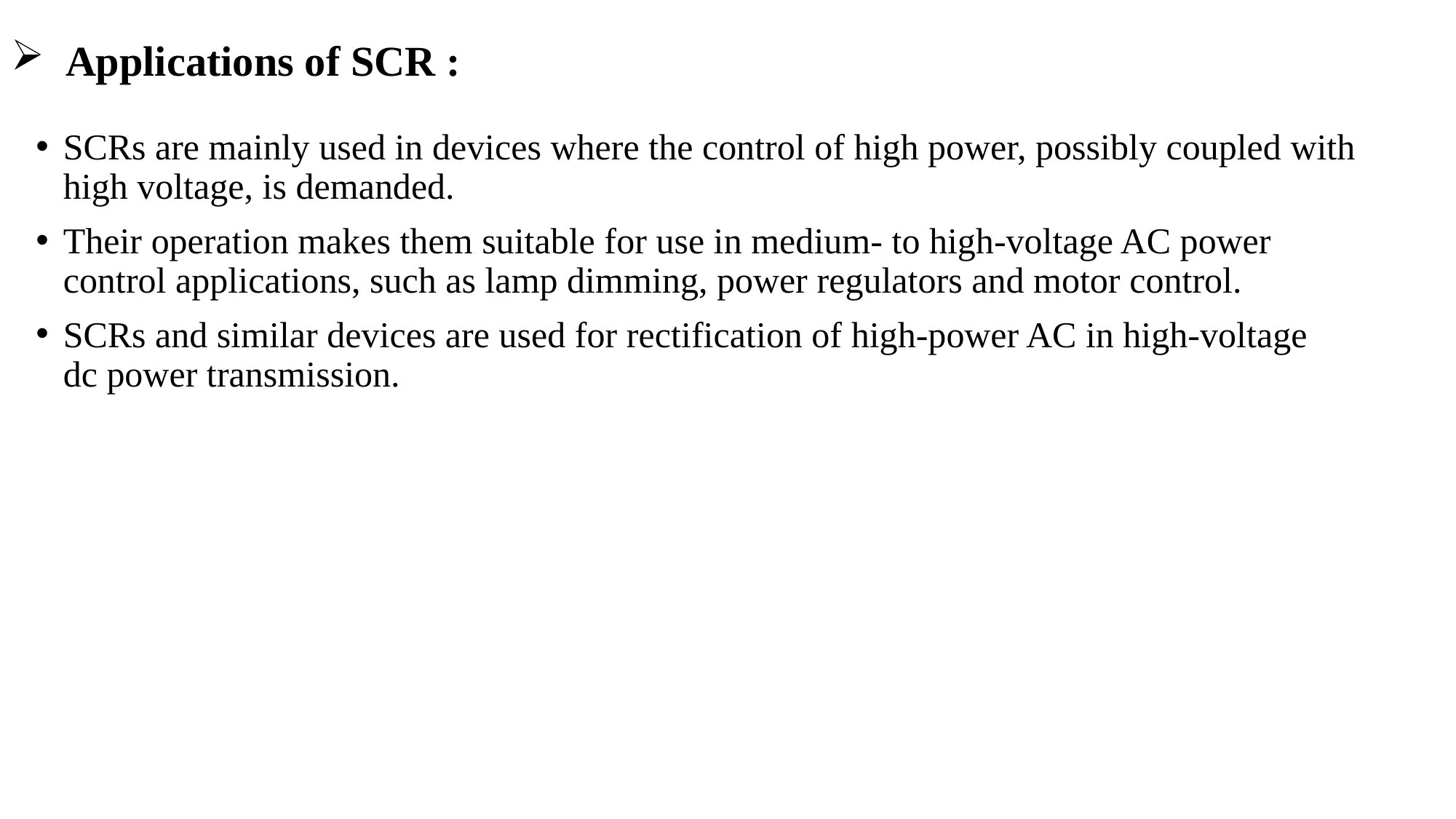

# Applications of SCR :
SCRs are mainly used in devices where the control of high power, possibly coupled with high voltage, is demanded.
Their operation makes them suitable for use in medium- to high-voltage AC power control applications, such as lamp dimming, power regulators and motor control.
SCRs and similar devices are used for rectification of high-power AC in high-voltage dc power transmission.